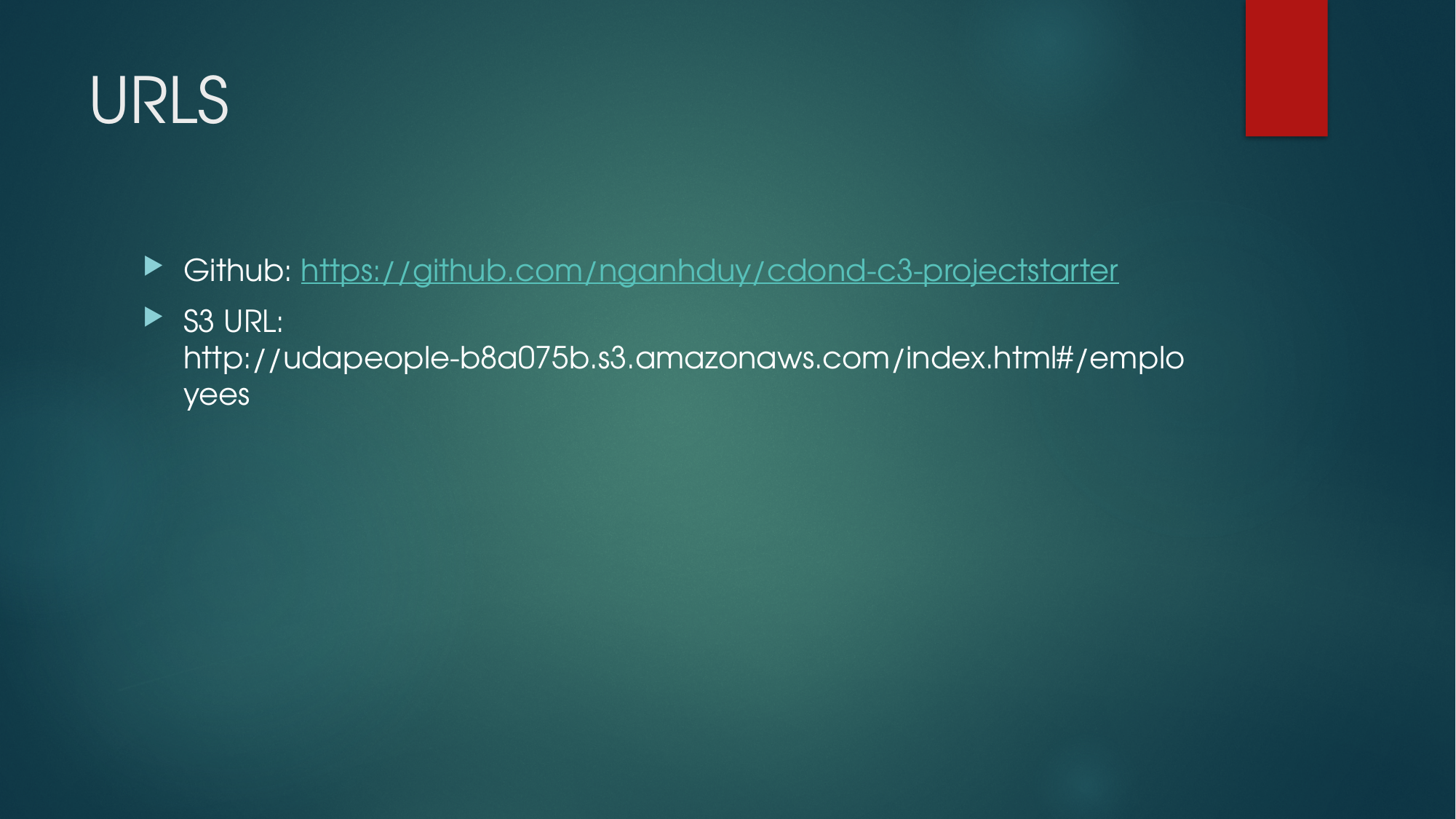

# URLS
Github: https://github.com/nganhduy/cdond-c3-projectstarter
S3 URL: http://udapeople-b8a075b.s3.amazonaws.com/index.html#/employees